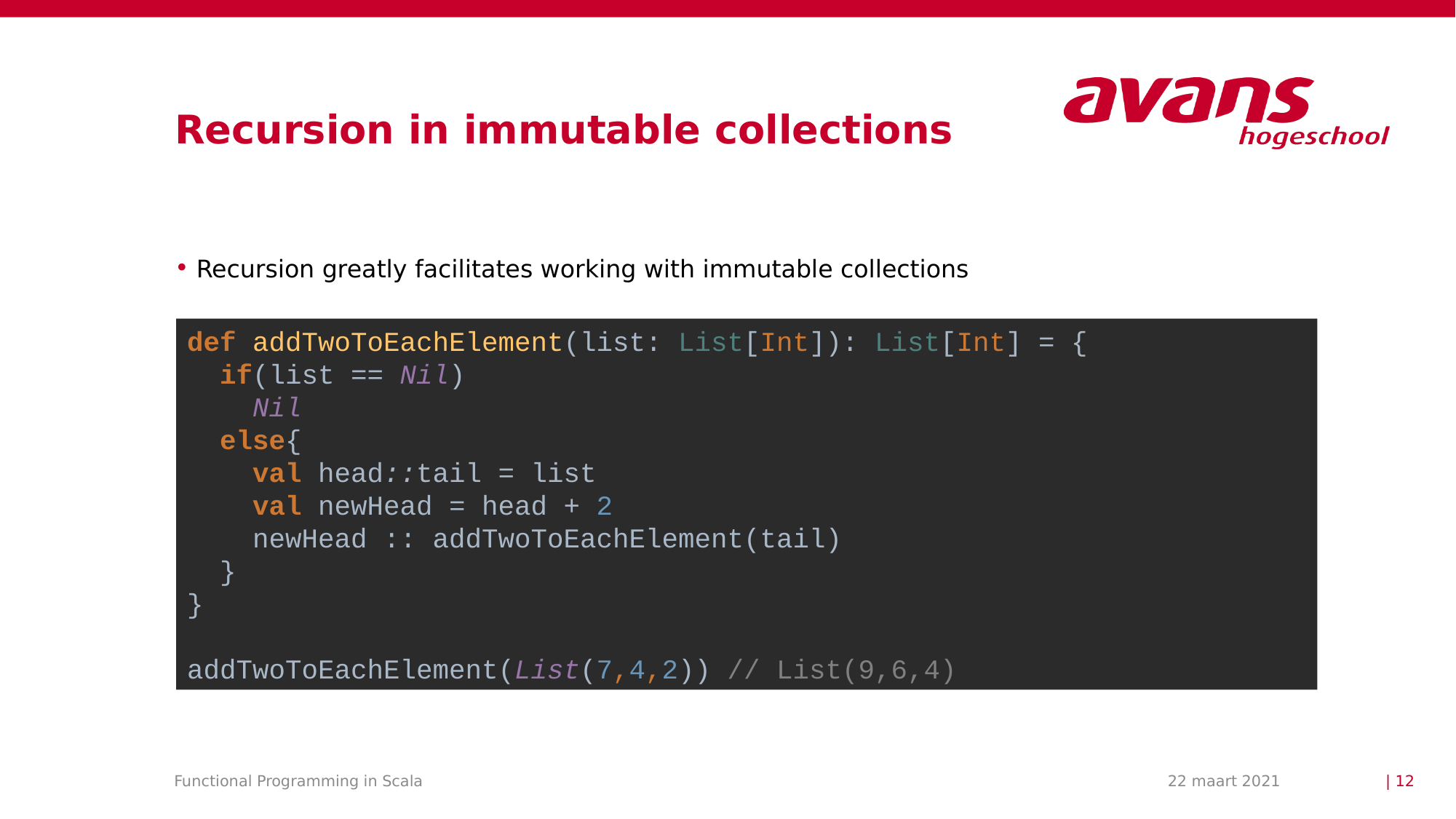

# Recursion in immutable collections
Recursion greatly facilitates working with immutable collections

def addTwoToEachElement(list: List[Int]): List[Int] = {
  if(list == Nil)
    Nil
  else{
    val head::tail = list
    val newHead = head + 2
    newHead :: addTwoToEachElement(tail)
  }
}
addTwoToEachElement(List(7,4,2)) // List(9,6,4)
22 maart 2021
| 12